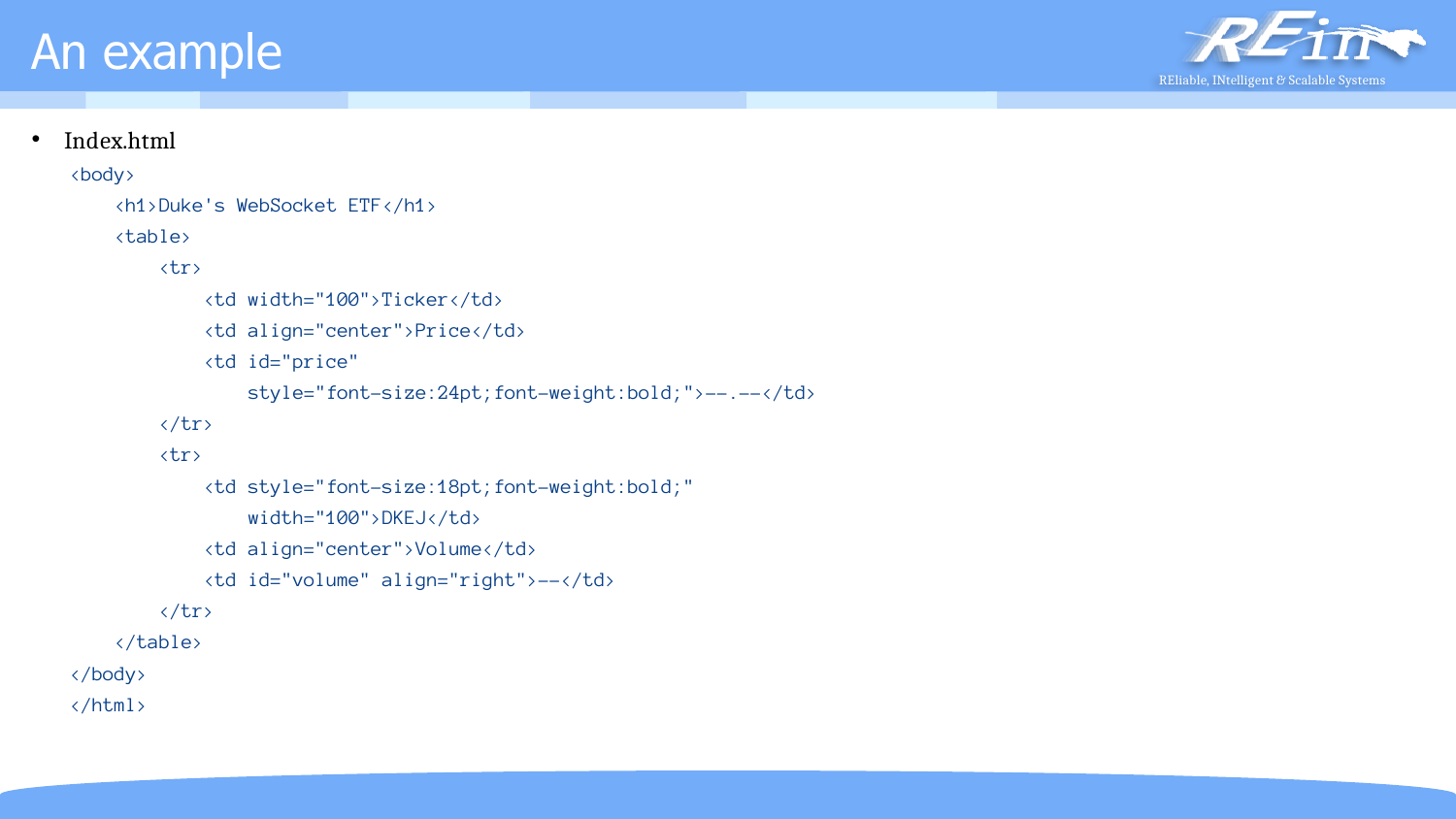

# An example
Index.html
<body>
    <h1>Duke's WebSocket ETF</h1>
    <table>
        <tr>
            <td width="100">Ticker</td>
            <td align="center">Price</td>
            <td id="price"
                style="font-size:24pt;font-weight:bold;">--.--</td>
        </tr>
        <tr>
            <td style="font-size:18pt;font-weight:bold;"
                width="100">DKEJ</td>
            <td align="center">Volume</td>
            <td id="volume" align="right">--</td>
        </tr>
    </table>
</body>
</html>
22